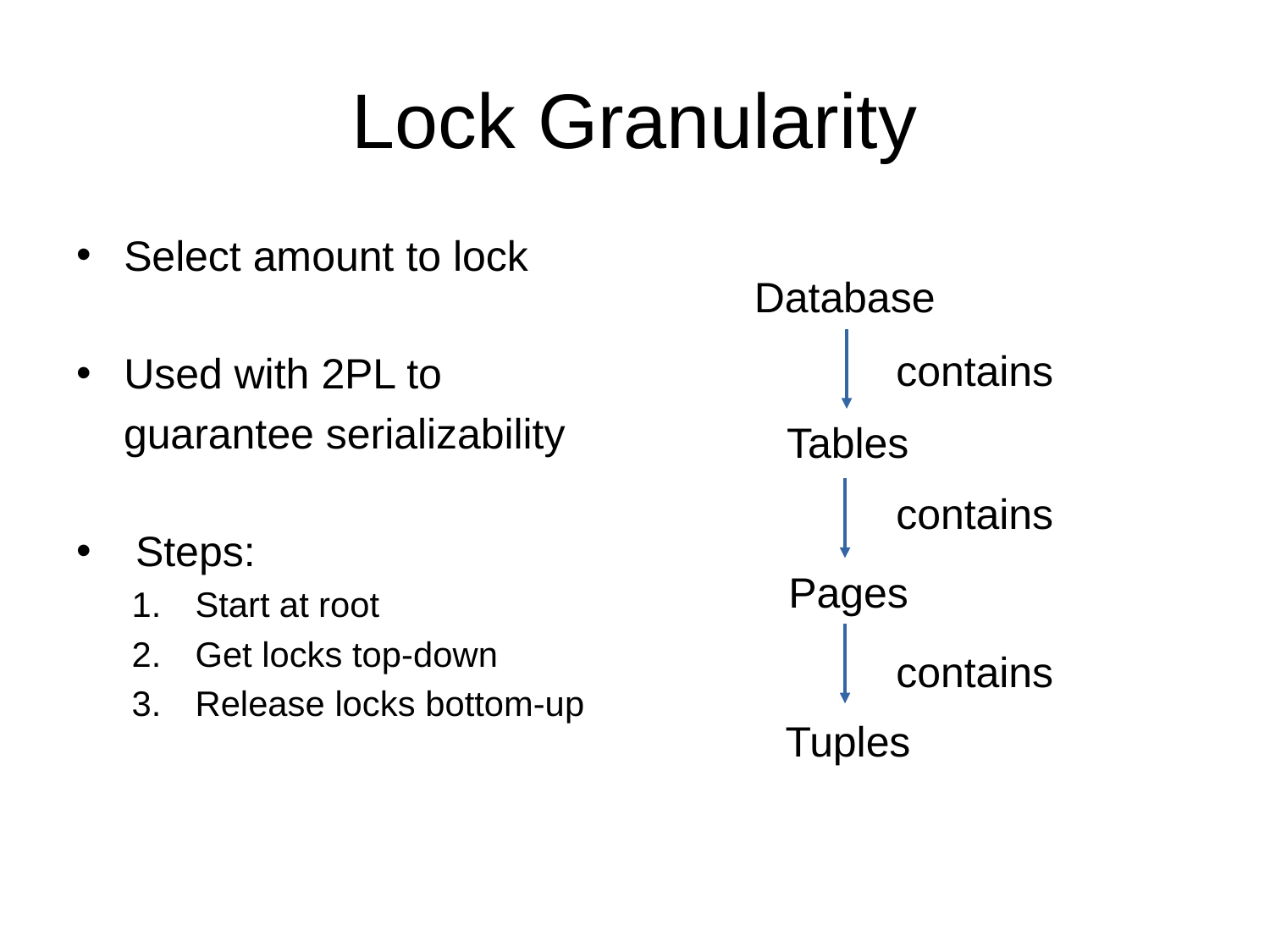

# Lock Granularity
Select amount to lock

Used with 2PL to
    guarantee serializability

 Steps:
Start at root
Get locks top-down
Release locks bottom-up

Database

contains
Tables

contains
Pages

contains
Tuples